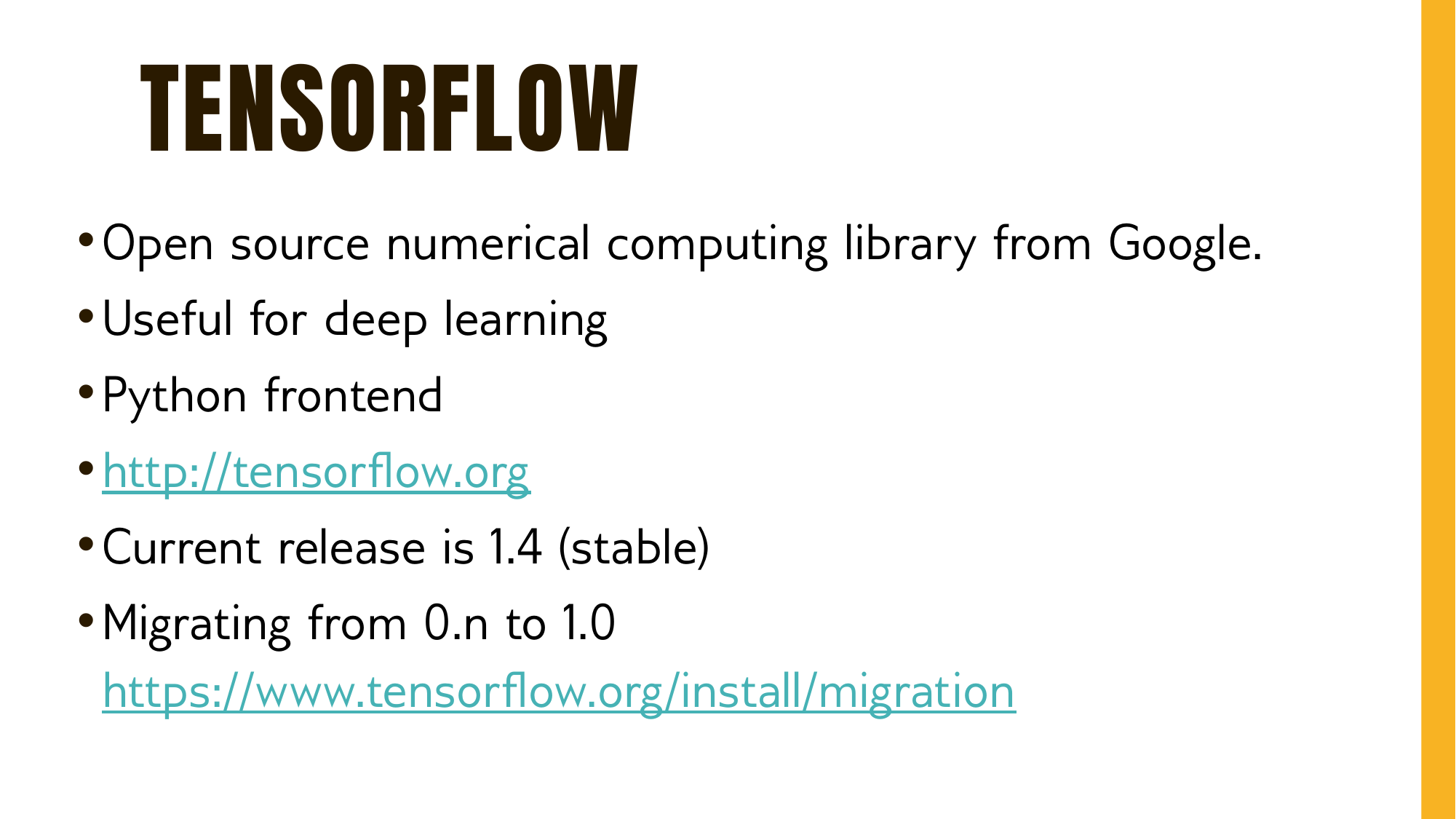

# Tensorflow
Open source numerical computing library from Google.
Useful for deep learning
Python frontend
http://tensorflow.org
Current release is 1.4 (stable)
Migrating from 0.n to 1.0 https://www.tensorflow.org/install/migration